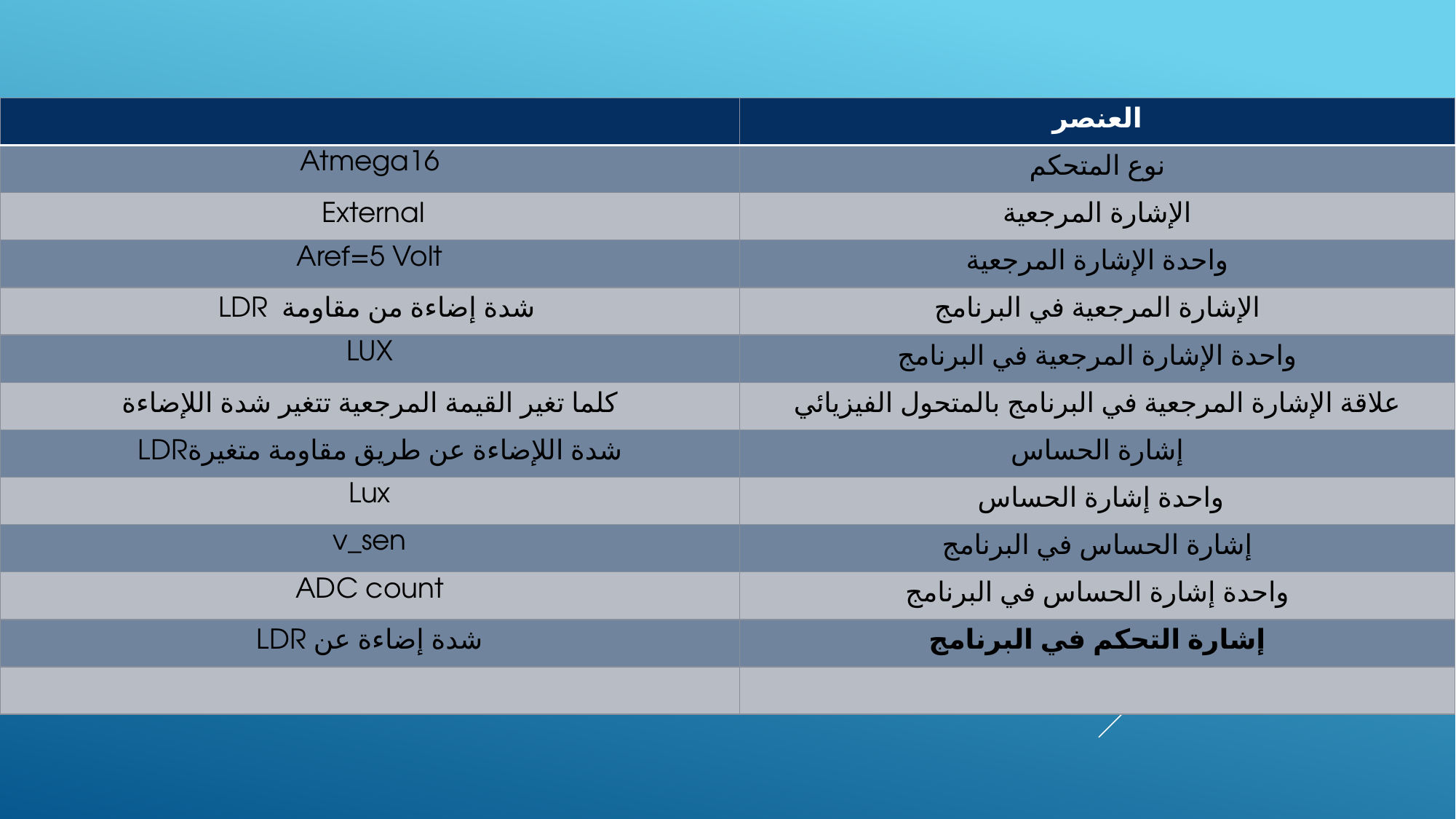

|  | العنصر |
| --- | --- |
| Atmega16 | نوع المتحكم |
| External | الإشارة المرجعية |
| Aref=5 Volt | واحدة الإشارة المرجعية |
| شدة إضاءة من مقاومة LDR | الإشارة المرجعية في البرنامج |
| LUX | واحدة الإشارة المرجعية في البرنامج |
| كلما تغير القيمة المرجعية تتغير شدة اللإضاءة | علاقة الإشارة المرجعية في البرنامج بالمتحول الفيزيائي |
| شدة اللإضاءة عن طريق مقاومة متغيرةLDR | إشارة الحساس |
| Lux | واحدة إشارة الحساس |
| v\_sen | إشارة الحساس في البرنامج |
| ADC count | واحدة إشارة الحساس في البرنامج |
| شدة إضاءة عن LDR | إشارة التحكم في البرنامج |
|  |  |